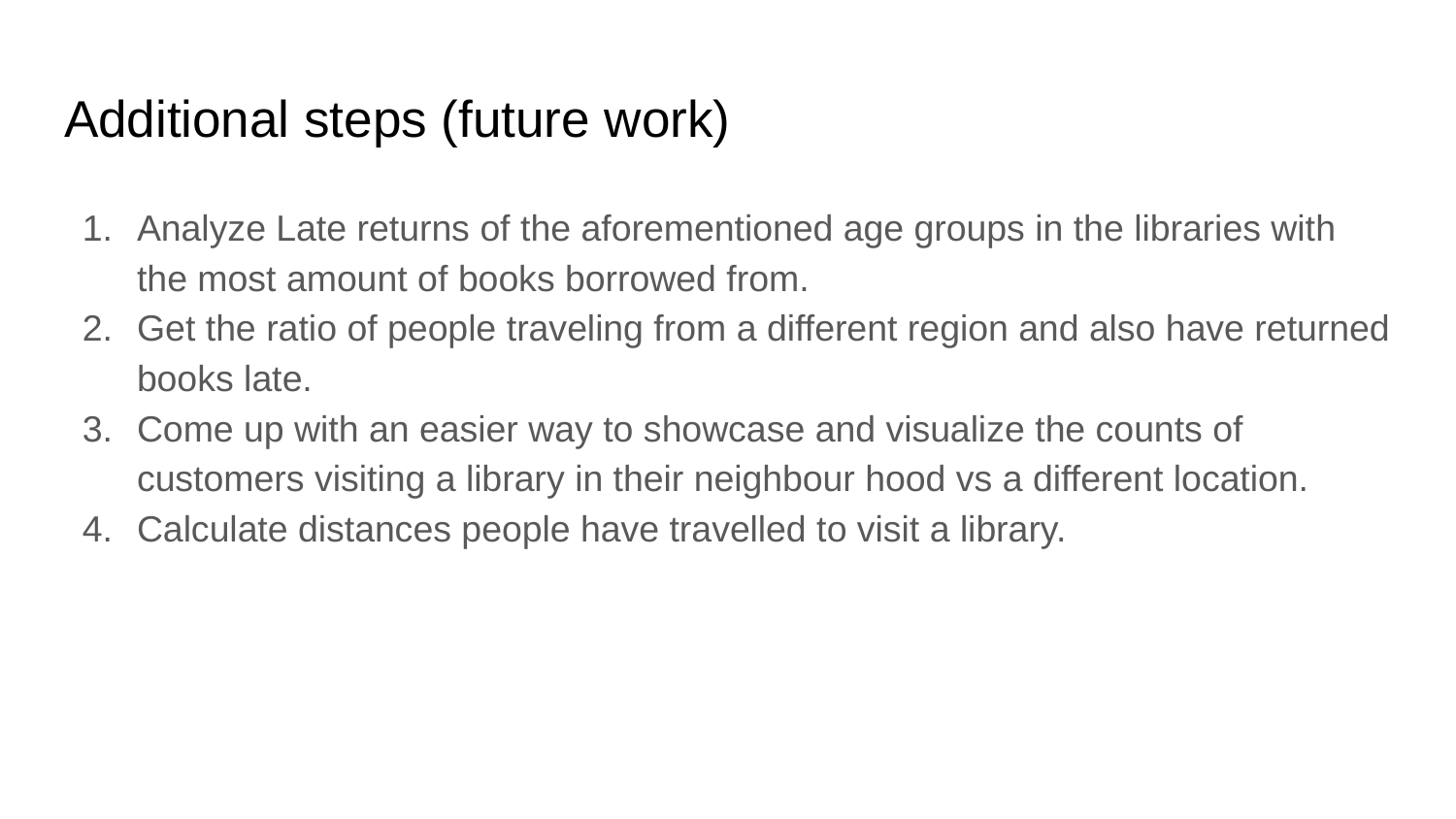

# Additional steps (future work)
Analyze Late returns of the aforementioned age groups in the libraries with the most amount of books borrowed from.
Get the ratio of people traveling from a different region and also have returned books late.
Come up with an easier way to showcase and visualize the counts of customers visiting a library in their neighbour hood vs a different location.
Calculate distances people have travelled to visit a library.